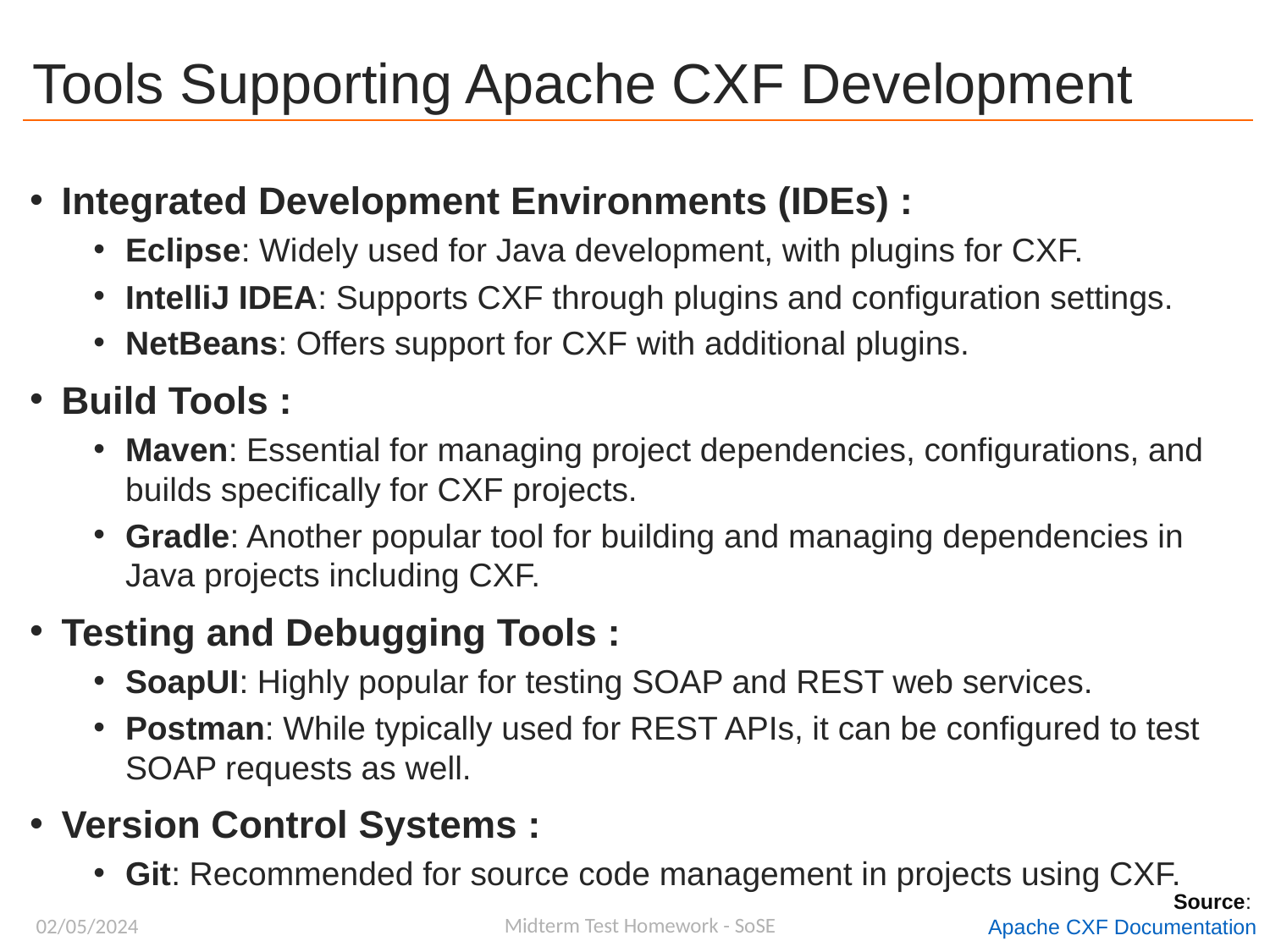

# Tools Supporting Apache CXF Development
Integrated Development Environments (IDEs) :
Eclipse: Widely used for Java development, with plugins for CXF.
IntelliJ IDEA: Supports CXF through plugins and configuration settings.
NetBeans: Offers support for CXF with additional plugins.
Build Tools :
Maven: Essential for managing project dependencies, configurations, and builds specifically for CXF projects.
Gradle: Another popular tool for building and managing dependencies in Java projects including CXF.
Testing and Debugging Tools :
SoapUI: Highly popular for testing SOAP and REST web services.
Postman: While typically used for REST APIs, it can be configured to test SOAP requests as well.
Version Control Systems :
Git: Recommended for source code management in projects using CXF.
Midterm Test Homework - SoSE
02/05/2024
Source: Apache CXF Documentation